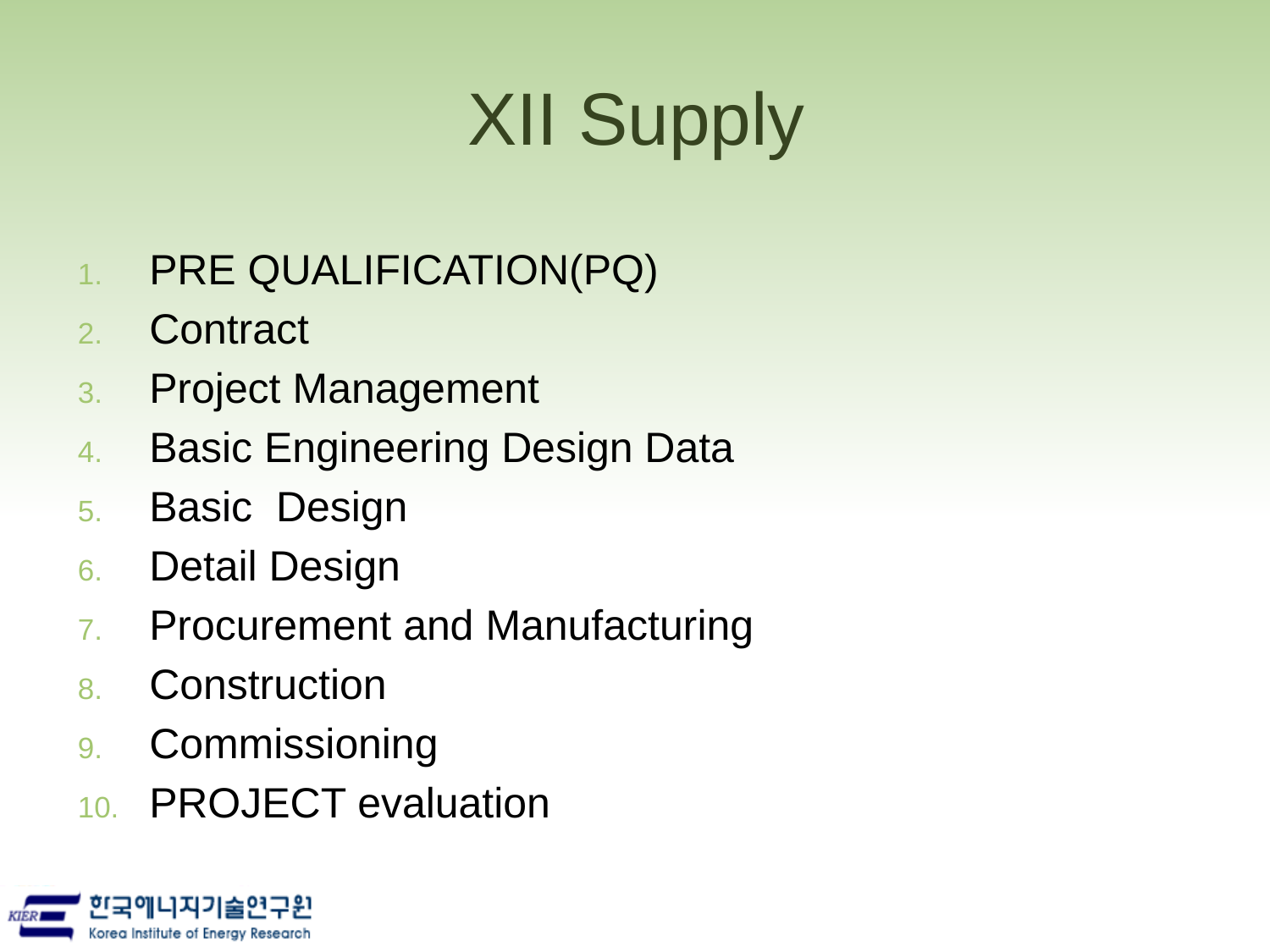

# XII Supply
PRE QUALIFICATION(PQ)
Contract
Project Management
Basic Engineering Design Data
Basic  Design
Detail Design
Procurement and Manufacturing
Construction
Commissioning
PROJECT evaluation